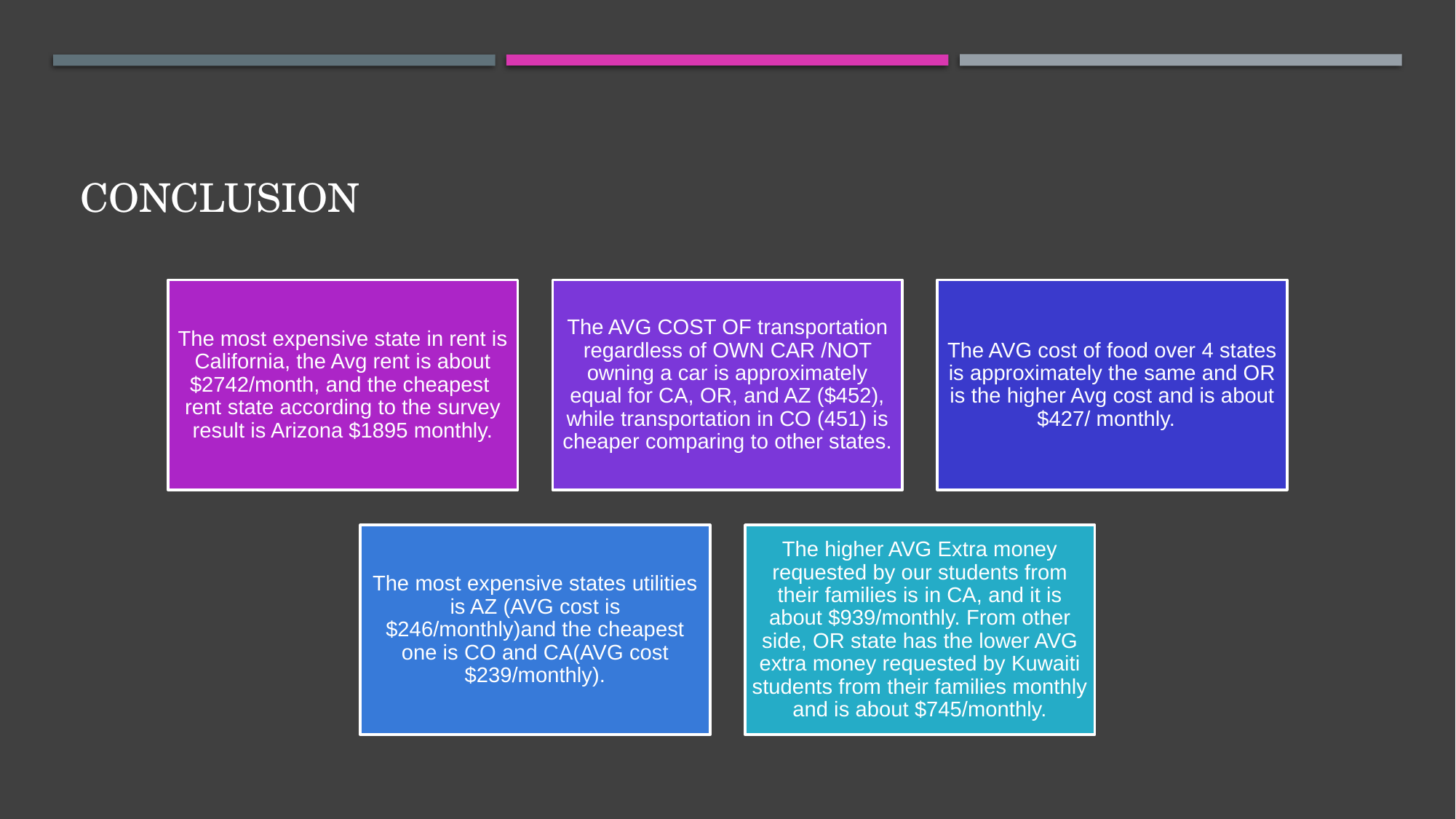

# Conclusion
The most expensive state in rent is California, the Avg rent is about $2742/month, and the cheapest  rent state according to the survey result is Arizona $1895 monthly.
The AVG COST OF transportation regardless of OWN CAR /NOT owning a car is approximately equal for CA, OR, and AZ ($452), while transportation in CO (451) is cheaper comparing to other states.
The AVG cost of food over 4 states is approximately the same and OR is the higher Avg cost and is about $427/ monthly.
The most expensive states utilities is AZ (AVG cost is $246/monthly)and the cheapest one is CO and CA(AVG cost $239/monthly).
The higher AVG Extra money requested by our students from their families is in CA, and it is about $939/monthly. From other side, OR state has the lower AVG extra money requested by Kuwaiti students from their families monthly and is about $745/monthly.